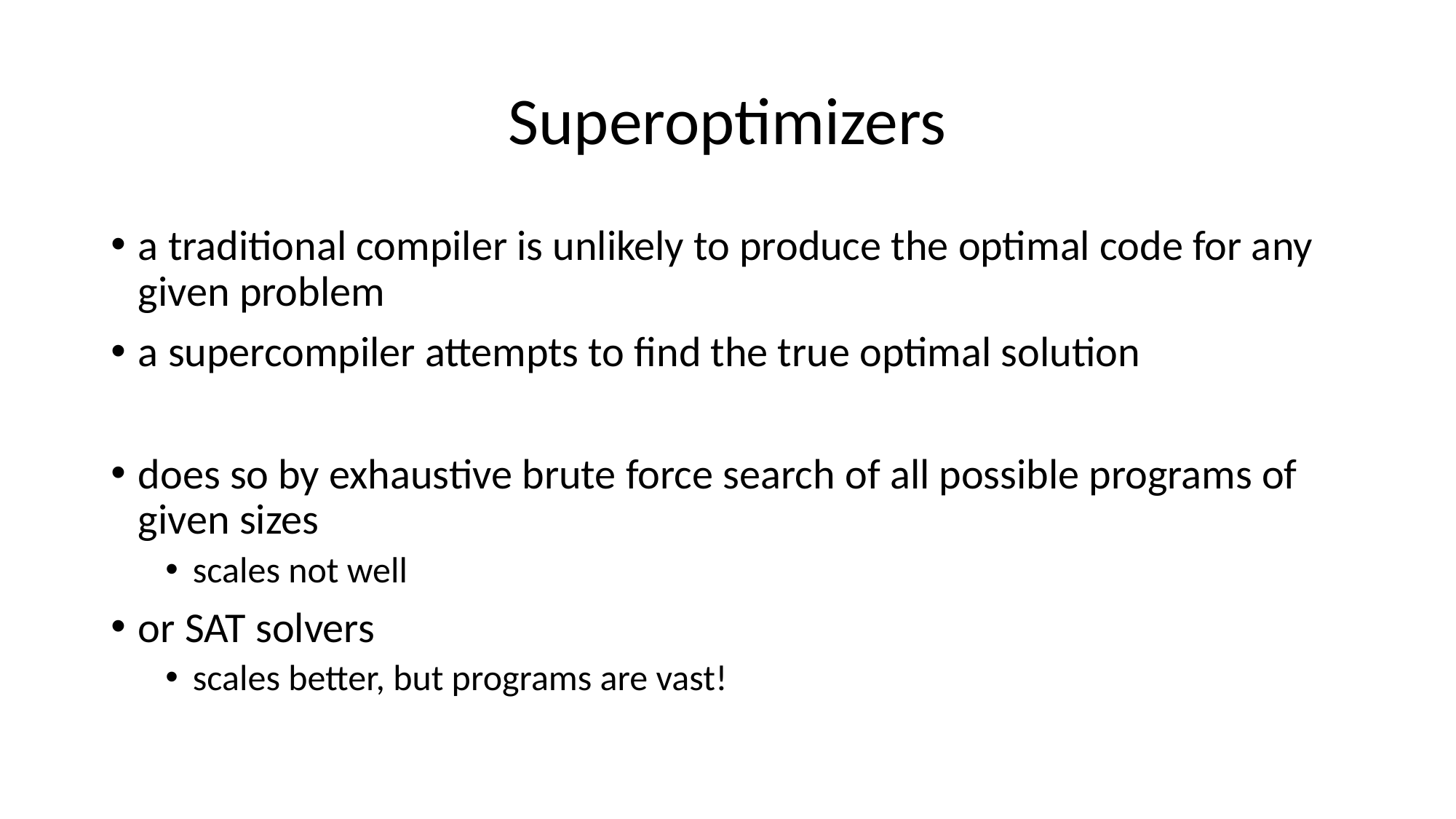

# Superoptimizers
a traditional compiler is unlikely to produce the optimal code for any given problem
a supercompiler attempts to find the true optimal solution

does so by exhaustive brute force search of all possible programs of given sizes
scales not well
or SAT solvers
scales better, but programs are vast!